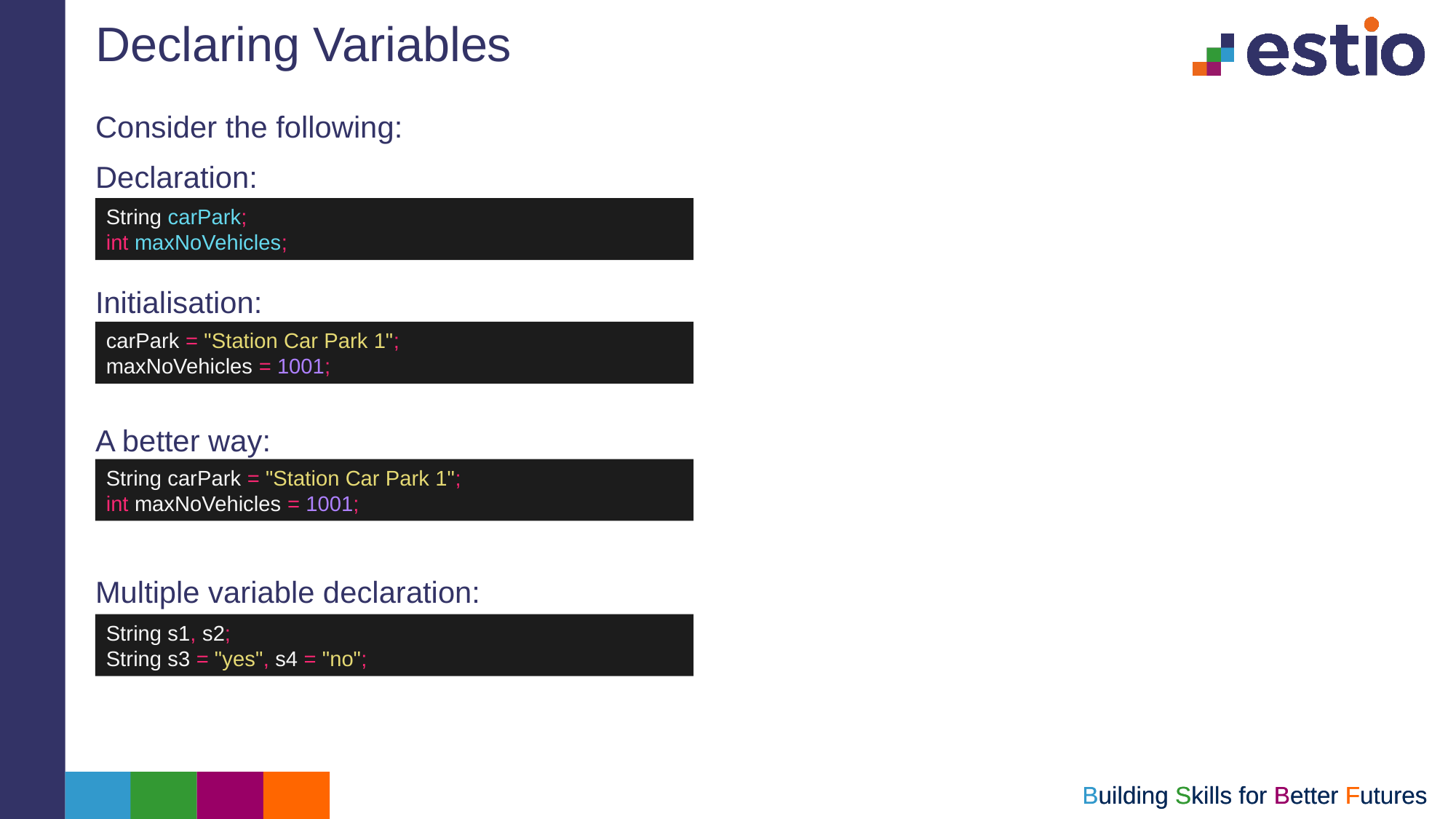

# Declaring Variables
Consider the following:
Declaration:

Initialisation:

A better way:

Multiple variable declaration:

String carPark;
int maxNoVehicles;
carPark = "Station Car Park 1";
maxNoVehicles = 1001;
String carPark = "Station Car Park 1";
int maxNoVehicles = 1001;
String s1, s2;
String s3 = "yes", s4 = "no";